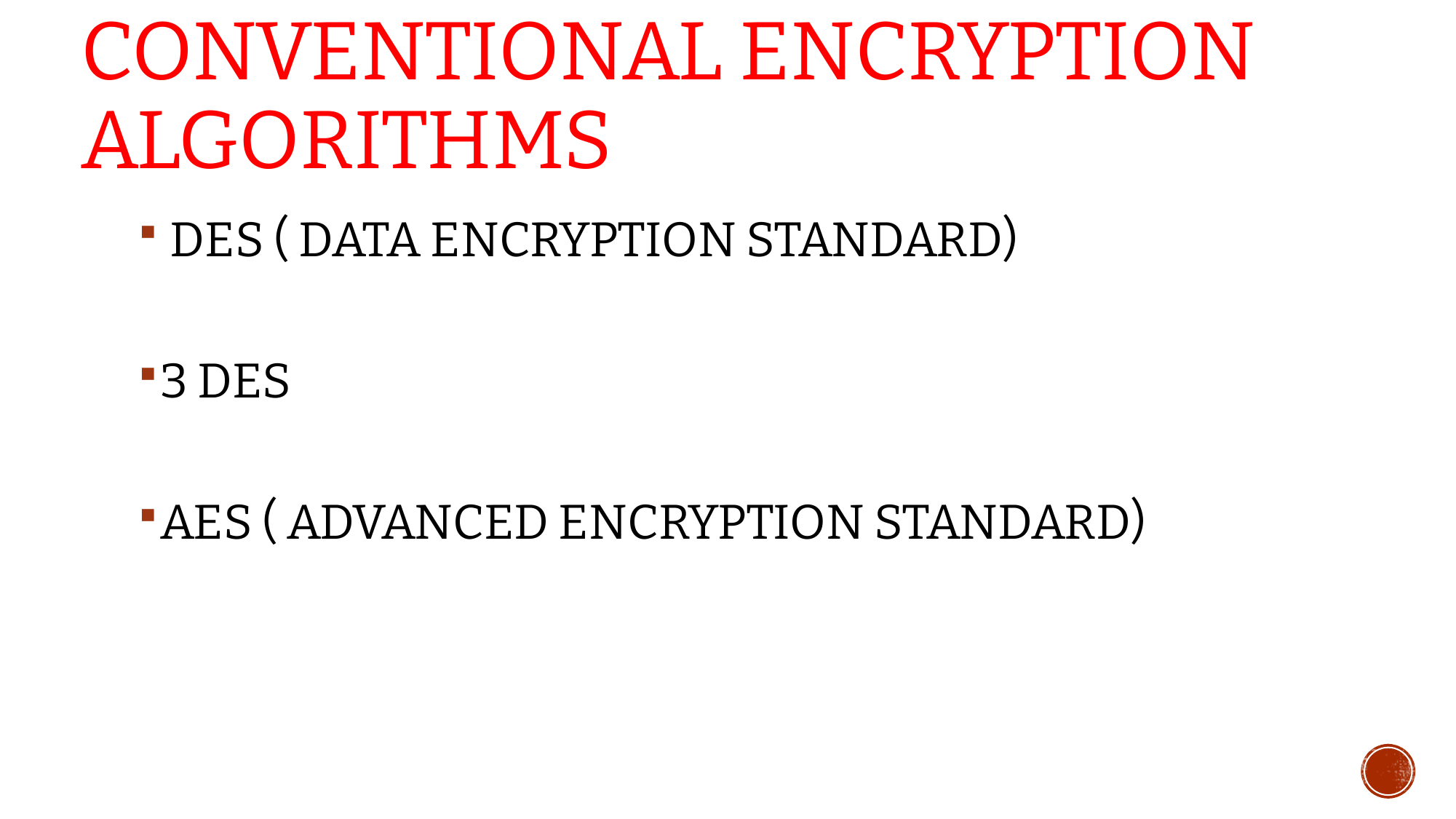

# CONVENTIONAL ENCRYPTION ALGORITHMS
 DES ( DATA ENCRYPTION STANDARD)

3 DES

AES ( ADVANCED ENCRYPTION STANDARD)